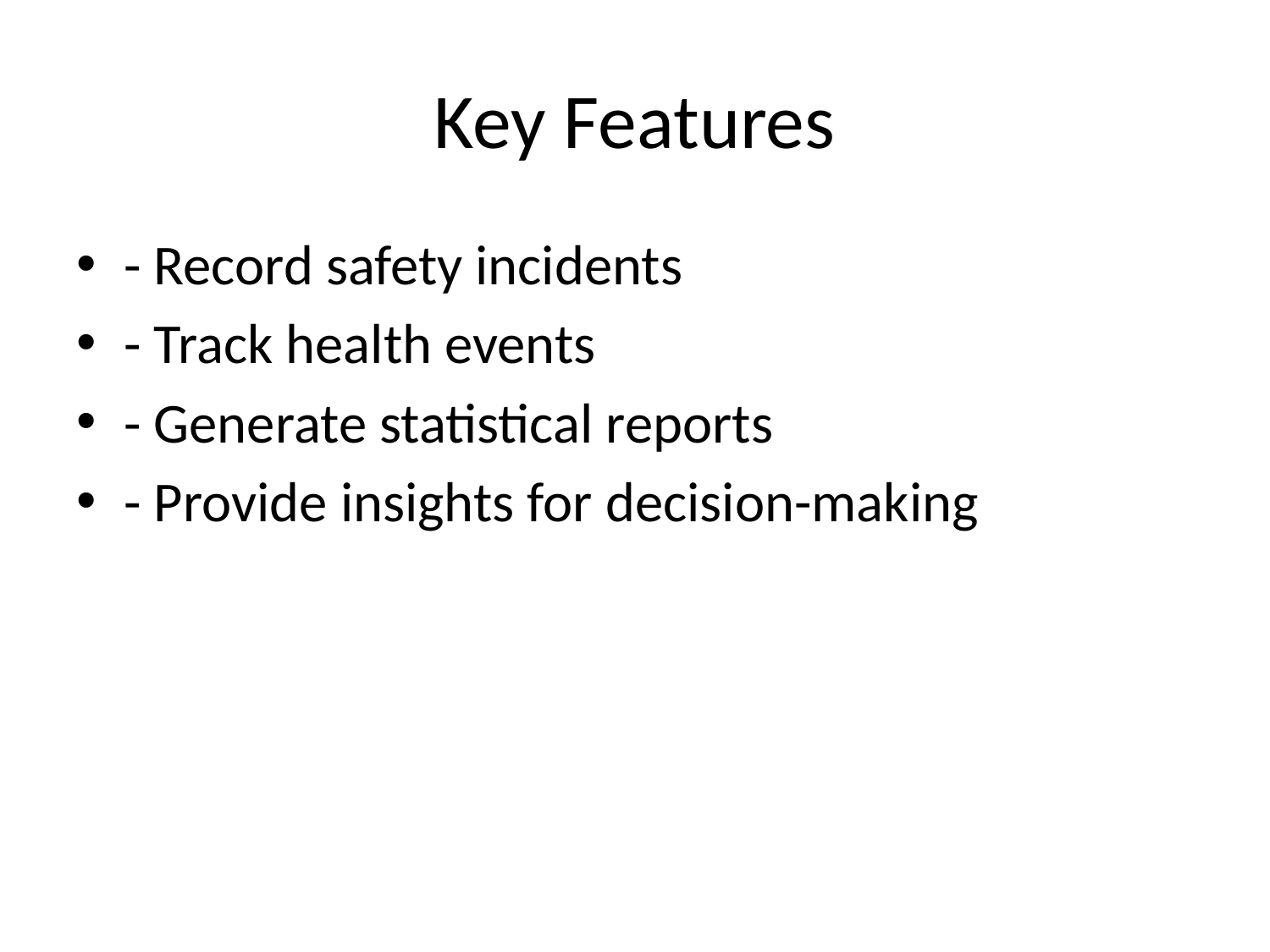

# Key Features
- Record safety incidents
- Track health events
- Generate statistical reports
- Provide insights for decision-making